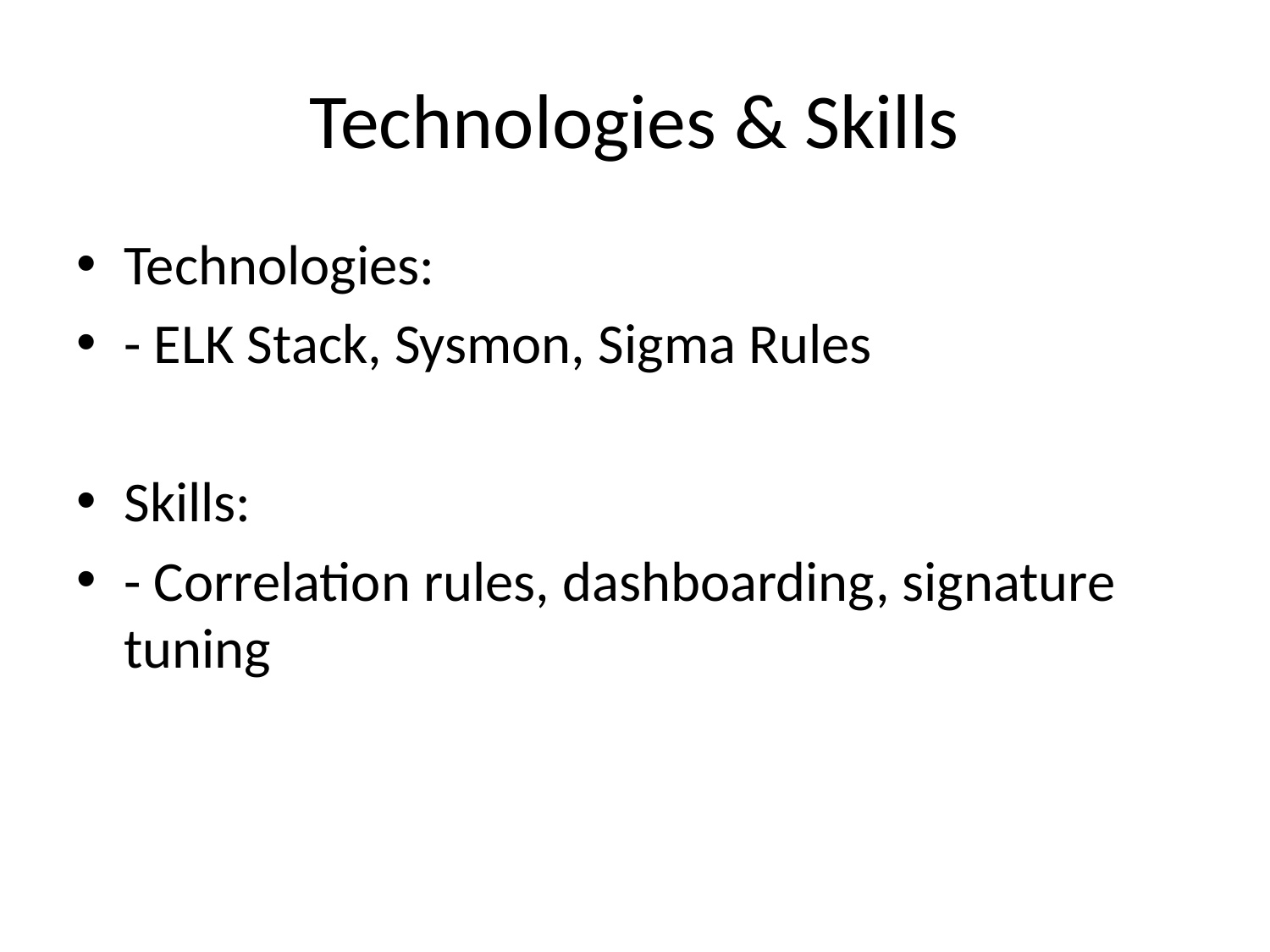

# Technologies & Skills
Technologies:
- ELK Stack, Sysmon, Sigma Rules

Skills:
- Correlation rules, dashboarding, signature tuning